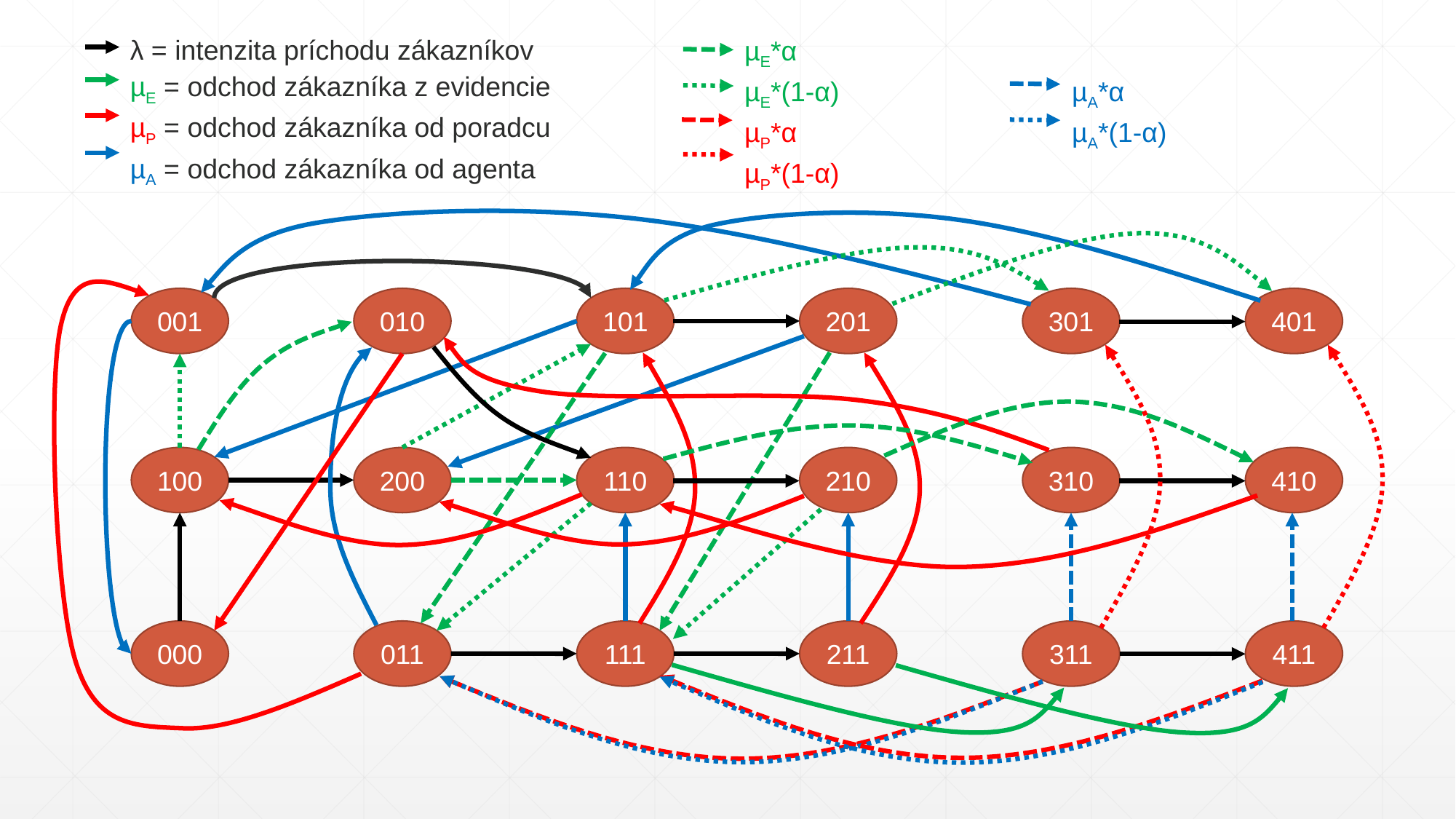

λ = intenzita príchodu zákazníkov
µE = odchod zákazníka z evidencie
µP = odchod zákazníka od poradcu
µA = odchod zákazníka od agenta
µE*α
µE*(1-α)			µA*α
µP*α			µA*(1-α)
µP*(1-α)

001
010
101
201
301
401

100
200
110
210
310
410

000
011
111
211
311
411